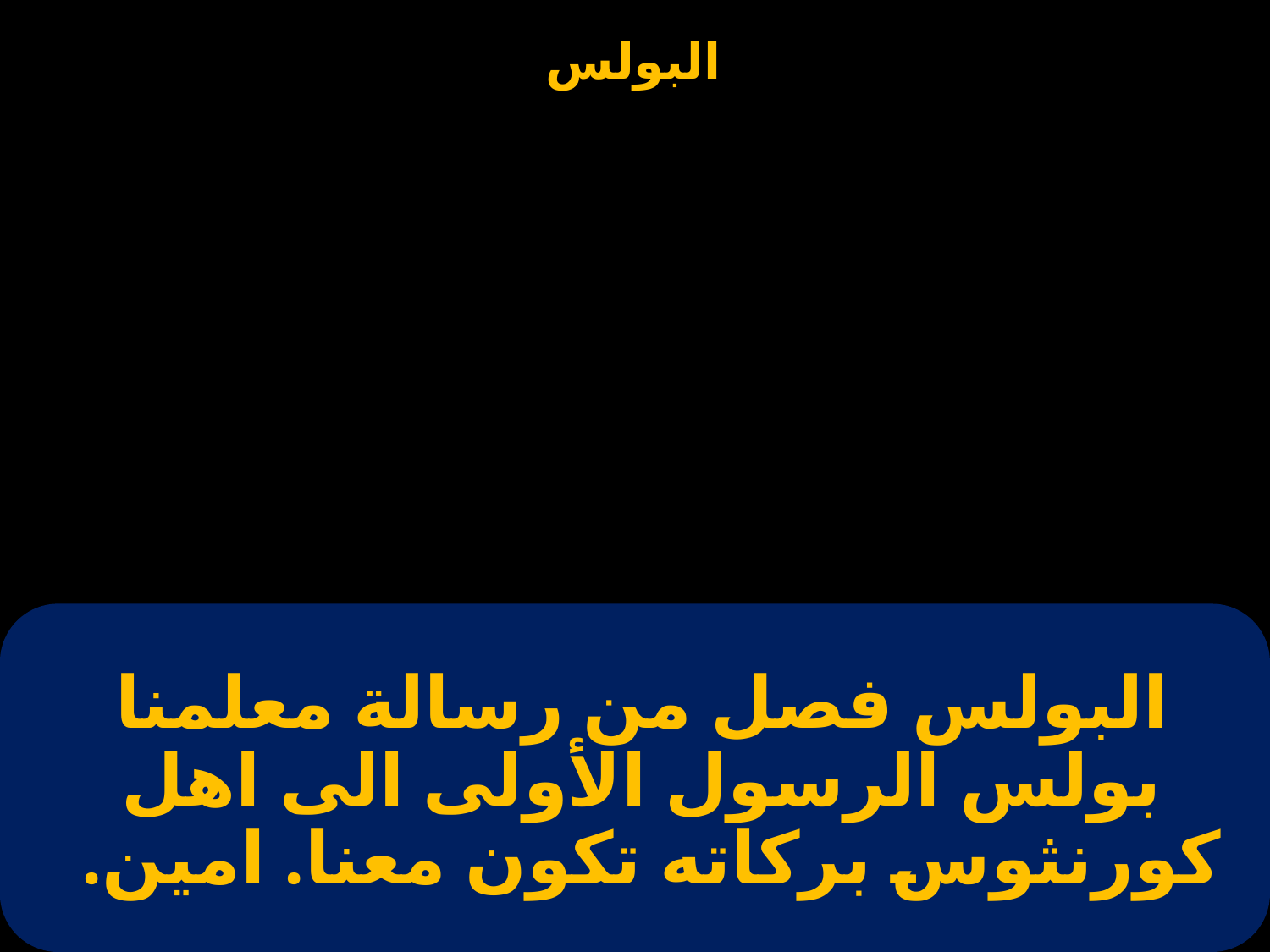

# البولس فصل من رسالة معلمنا بولس الرسول الأولى الى اهل كورنثوس بركاته تكون معنا. امين.